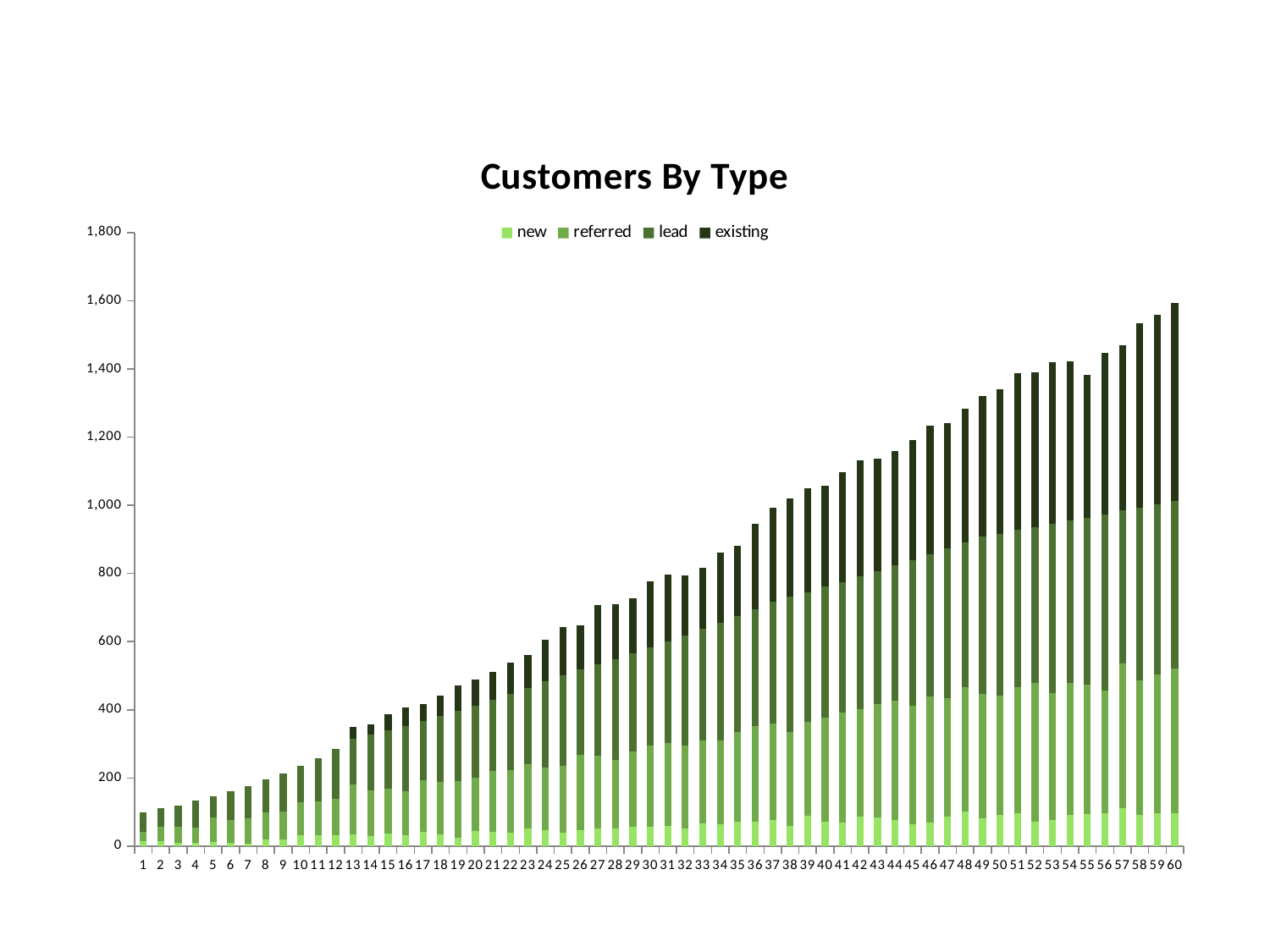

### Chart: Customers By Type

| Category | new | referred | lead | existing |
|---|---|---|---|---|
| 1 | 14.0 | 27.0 | 59.0 | 0.0 |
| 2 | 15.0 | 41.0 | 55.0 | 0.0 |
| 3 | 9.0 | 47.0 | 64.0 | 0.0 |
| 4 | 9.0 | 45.0 | 79.0 | 0.0 |
| 5 | 13.0 | 70.0 | 64.0 | 0.0 |
| 6 | 10.0 | 67.0 | 84.0 | 0.0 |
| 7 | 7.0 | 74.0 | 96.0 | 0.0 |
| 8 | 19.0 | 81.0 | 95.0 | 0.0 |
| 9 | 20.0 | 82.0 | 112.0 | 0.0 |
| 10 | 33.0 | 95.0 | 108.0 | 0.0 |
| 11 | 31.0 | 101.0 | 127.0 | 0.0 |
| 12 | 32.0 | 108.0 | 145.0 | 0.0 |
| 13 | 34.0 | 146.0 | 134.0 | 35.0 |
| 14 | 29.0 | 134.0 | 164.0 | 30.0 |
| 15 | 36.0 | 133.0 | 170.0 | 49.0 |
| 16 | 32.0 | 130.0 | 191.0 | 53.0 |
| 17 | 42.0 | 151.0 | 174.0 | 49.0 |
| 18 | 35.0 | 154.0 | 193.0 | 60.0 |
| 19 | 24.0 | 168.0 | 205.0 | 74.0 |
| 20 | 45.0 | 156.0 | 212.0 | 76.0 |
| 21 | 42.0 | 178.0 | 210.0 | 82.0 |
| 22 | 40.0 | 183.0 | 223.0 | 92.0 |
| 23 | 52.0 | 189.0 | 224.0 | 97.0 |
| 24 | 47.0 | 183.0 | 253.0 | 122.0 |
| 25 | 40.0 | 195.0 | 267.0 | 141.0 |
| 26 | 47.0 | 220.0 | 251.0 | 130.0 |
| 27 | 51.0 | 214.0 | 268.0 | 175.0 |
| 28 | 52.0 | 202.0 | 295.0 | 160.0 |
| 29 | 58.0 | 221.0 | 287.0 | 161.0 |
| 30 | 57.0 | 239.0 | 286.0 | 194.0 |
| 31 | 59.0 | 243.0 | 298.0 | 196.0 |
| 32 | 53.0 | 243.0 | 322.0 | 176.0 |
| 33 | 66.0 | 245.0 | 326.0 | 179.0 |
| 34 | 65.0 | 246.0 | 344.0 | 205.0 |
| 35 | 71.0 | 264.0 | 340.0 | 206.0 |
| 36 | 72.0 | 280.0 | 344.0 | 250.0 |
| 37 | 78.0 | 281.0 | 357.0 | 278.0 |
| 38 | 59.0 | 275.0 | 397.0 | 288.0 |
| 39 | 90.0 | 276.0 | 379.0 | 304.0 |
| 40 | 73.0 | 305.0 | 383.0 | 297.0 |
| 41 | 69.0 | 322.0 | 384.0 | 321.0 |
| 42 | 86.0 | 317.0 | 388.0 | 342.0 |
| 43 | 85.0 | 333.0 | 389.0 | 330.0 |
| 44 | 77.0 | 349.0 | 397.0 | 336.0 |
| 45 | 65.0 | 348.0 | 426.0 | 353.0 |
| 46 | 70.0 | 369.0 | 417.0 | 377.0 |
| 47 | 87.0 | 347.0 | 440.0 | 368.0 |
| 48 | 101.0 | 366.0 | 423.0 | 393.0 |
| 49 | 81.0 | 365.0 | 463.0 | 412.0 |
| 50 | 92.0 | 350.0 | 475.0 | 424.0 |
| 51 | 96.0 | 371.0 | 460.0 | 461.0 |
| 52 | 72.0 | 407.0 | 457.0 | 454.0 |
| 53 | 78.0 | 370.0 | 498.0 | 473.0 |
| 54 | 92.0 | 387.0 | 476.0 | 468.0 |
| 55 | 95.0 | 378.0 | 491.0 | 418.0 |
| 56 | 96.0 | 360.0 | 518.0 | 472.0 |
| 57 | 111.0 | 424.0 | 449.0 | 486.0 |
| 58 | 92.0 | 395.0 | 507.0 | 541.0 |
| 59 | 97.0 | 407.0 | 500.0 | 554.0 |
| 60 | 97.0 | 425.0 | 491.0 | 581.0 |